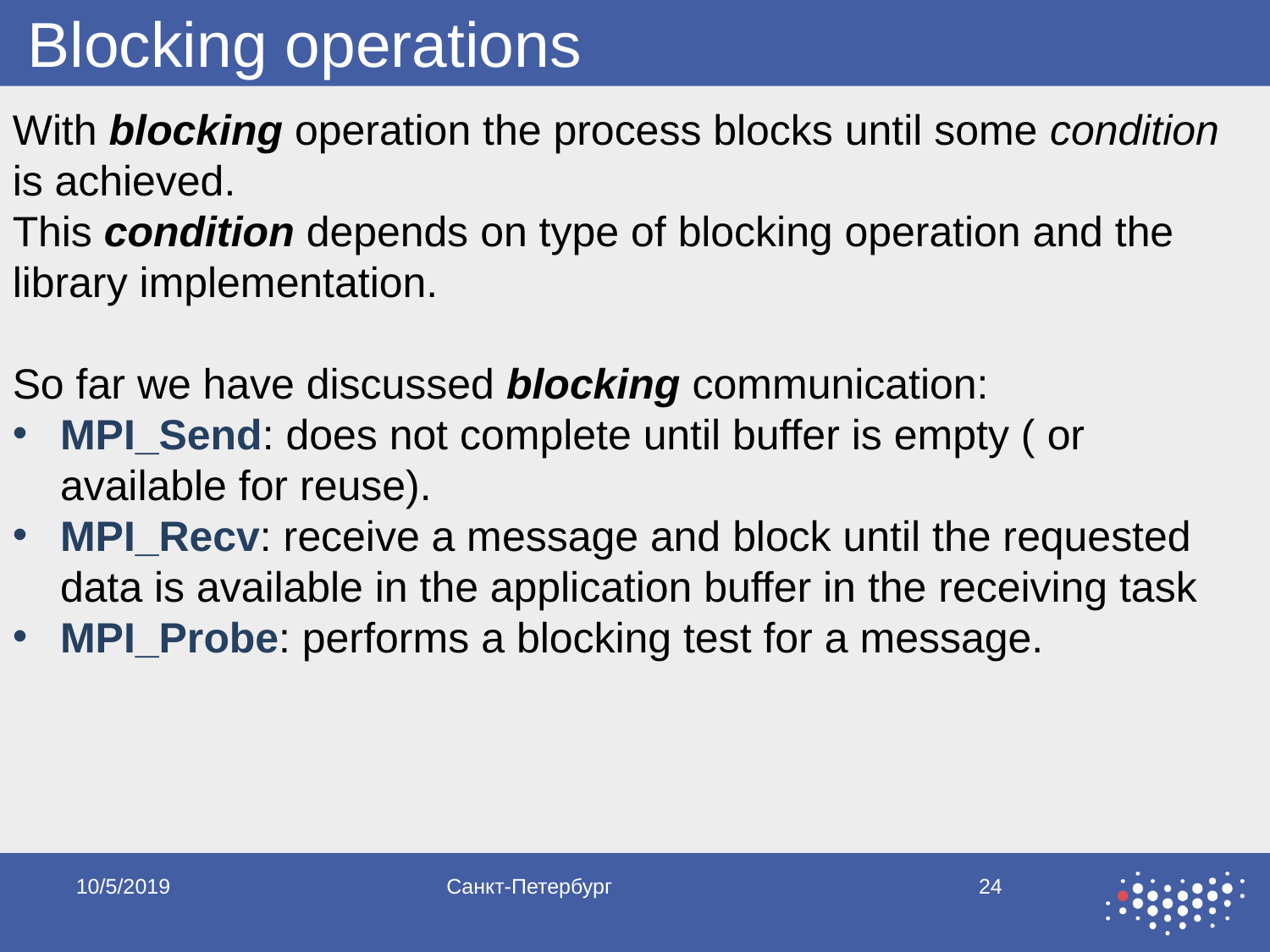

# Blocking operations
With blocking operation the process blocks until some condition is achieved.
This condition depends on type of blocking operation and the library implementation.

So far we have discussed blocking communication:
MPI_Send: does not complete until buffer is empty ( or available for reuse).
MPI_Recv: receive a message and block until the requested data is available in the application buffer in the receiving task
MPI_Probe: performs a blocking test for a message.
10/5/2019
Санкт-Петербург
24